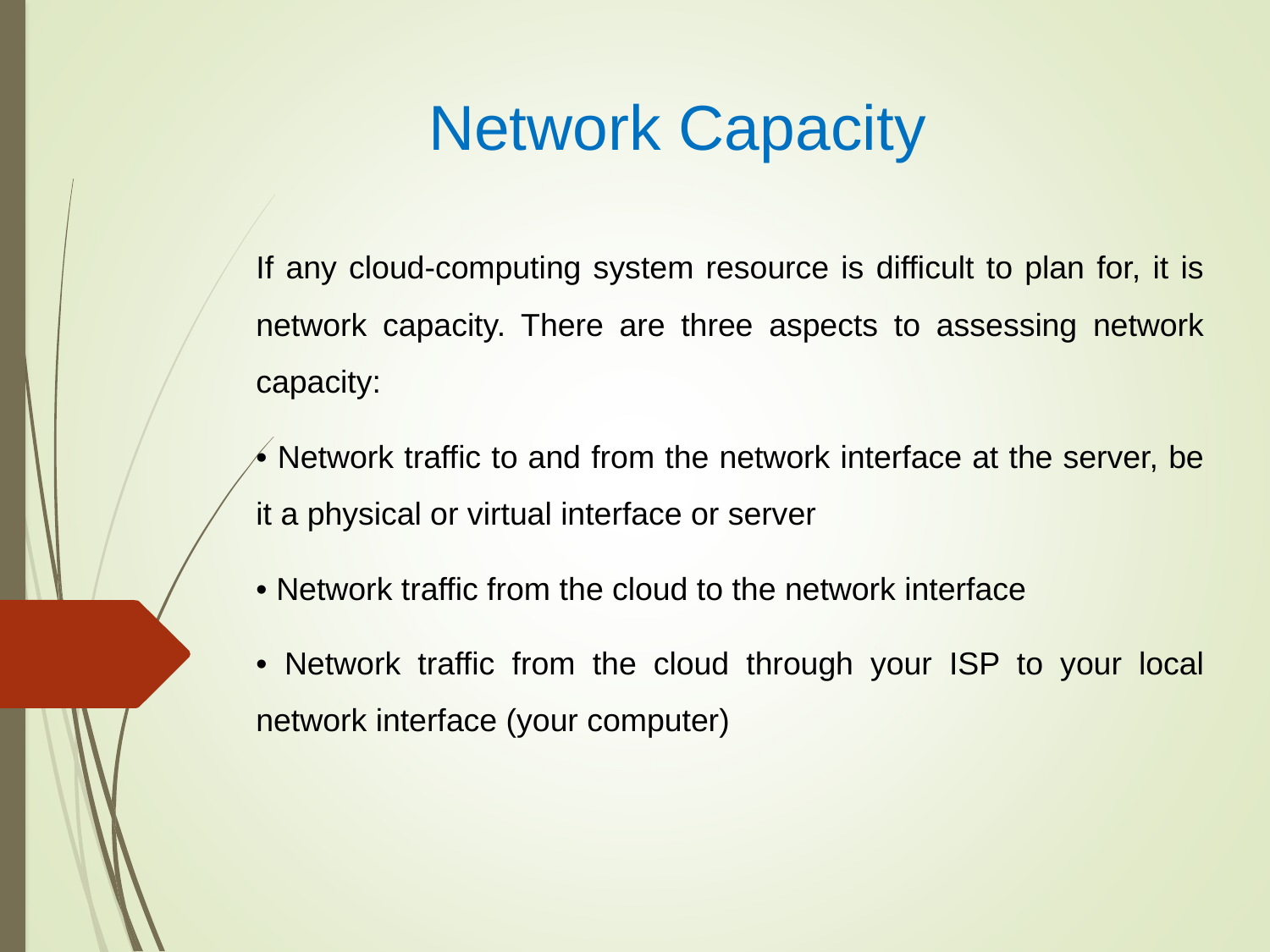

# Network Capacity
If any cloud-computing system resource is difficult to plan for, it is network capacity. There are three aspects to assessing network capacity:
• Network traffic to and from the network interface at the server, be it a physical or virtual interface or server
• Network traffic from the cloud to the network interface
• Network traffic from the cloud through your ISP to your local network interface (your computer)